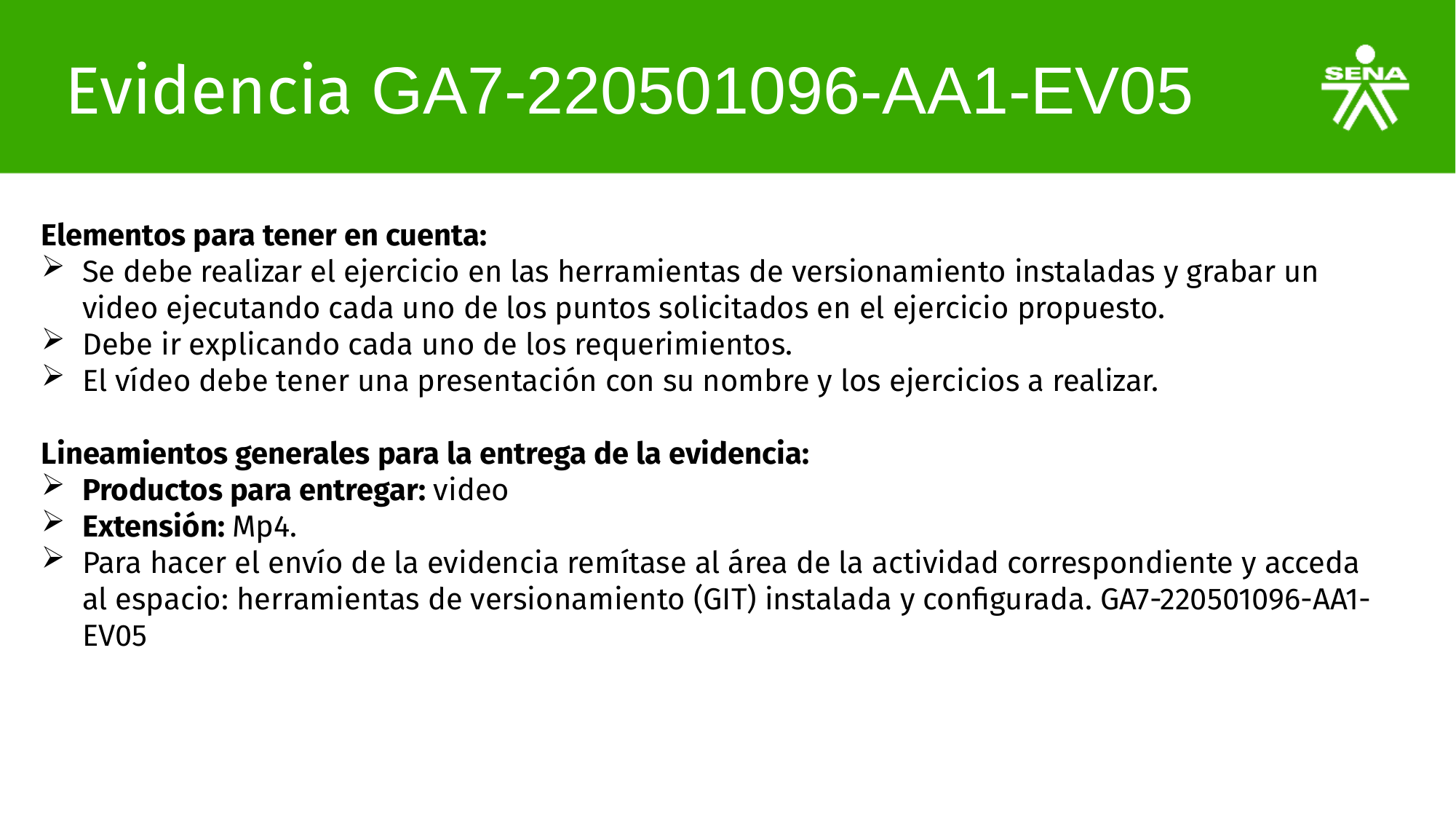

# Evidencia GA7-220501096-AA1-EV05
Elementos para tener en cuenta:
Se debe realizar el ejercicio en las herramientas de versionamiento instaladas y grabar un video ejecutando cada uno de los puntos solicitados en el ejercicio propuesto.
Debe ir explicando cada uno de los requerimientos.
El vídeo debe tener una presentación con su nombre y los ejercicios a realizar.

Lineamientos generales para la entrega de la evidencia:
Productos para entregar: video
Extensión: Mp4.
Para hacer el envío de la evidencia remítase al área de la actividad correspondiente y acceda al espacio: herramientas de versionamiento (GIT) instalada y configurada. GA7-220501096-AA1-EV05